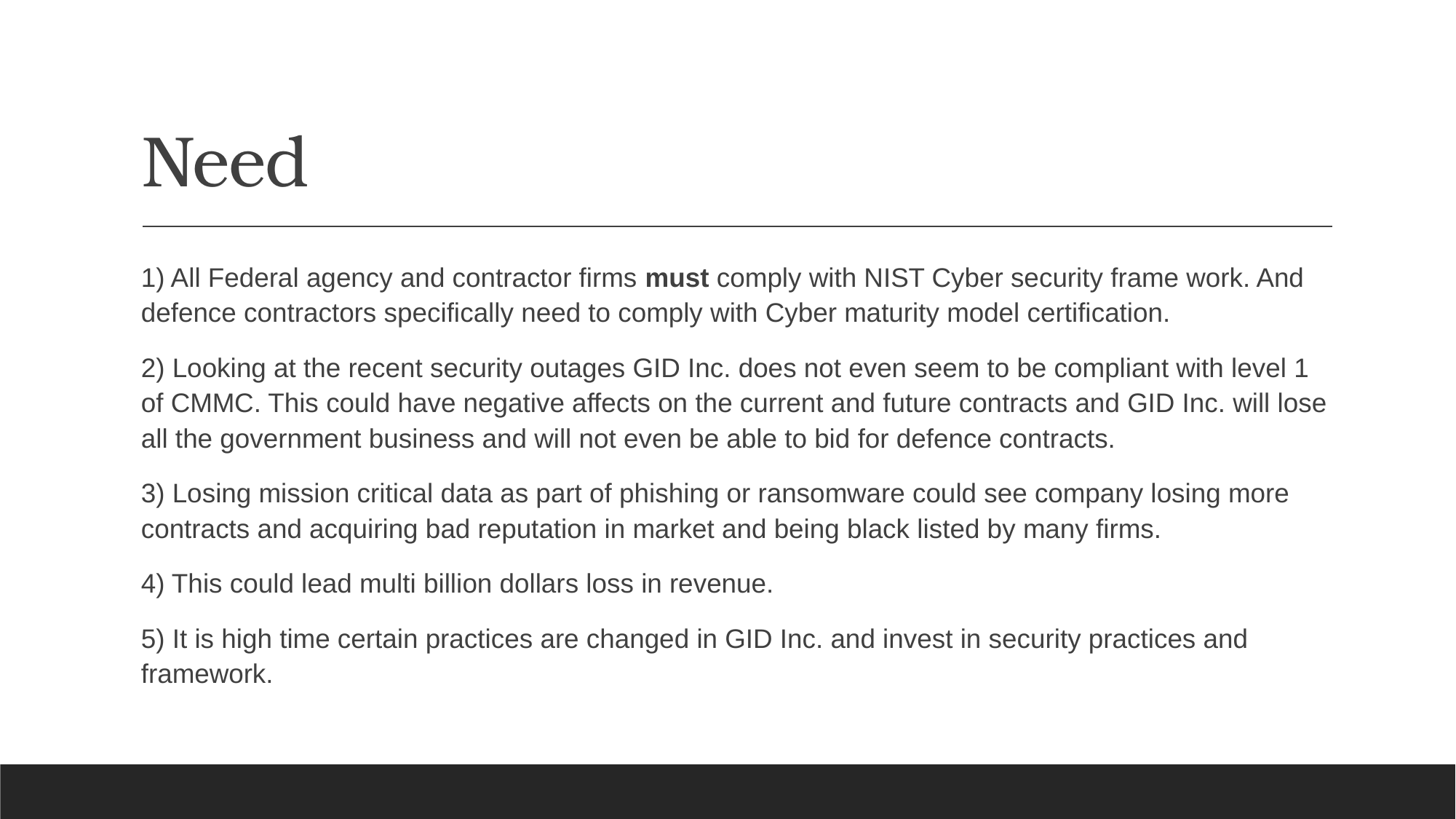

# Need
1) All Federal agency and contractor firms must comply with NIST Cyber security frame work. And defence contractors specifically need to comply with Cyber maturity model certification.
2) Looking at the recent security outages GID Inc. does not even seem to be compliant with level 1 of CMMC. This could have negative affects on the current and future contracts and GID Inc. will lose all the government business and will not even be able to bid for defence contracts.
3) Losing mission critical data as part of phishing or ransomware could see company losing more contracts and acquiring bad reputation in market and being black listed by many firms.
4) This could lead multi billion dollars loss in revenue.
5) It is high time certain practices are changed in GID Inc. and invest in security practices and framework.